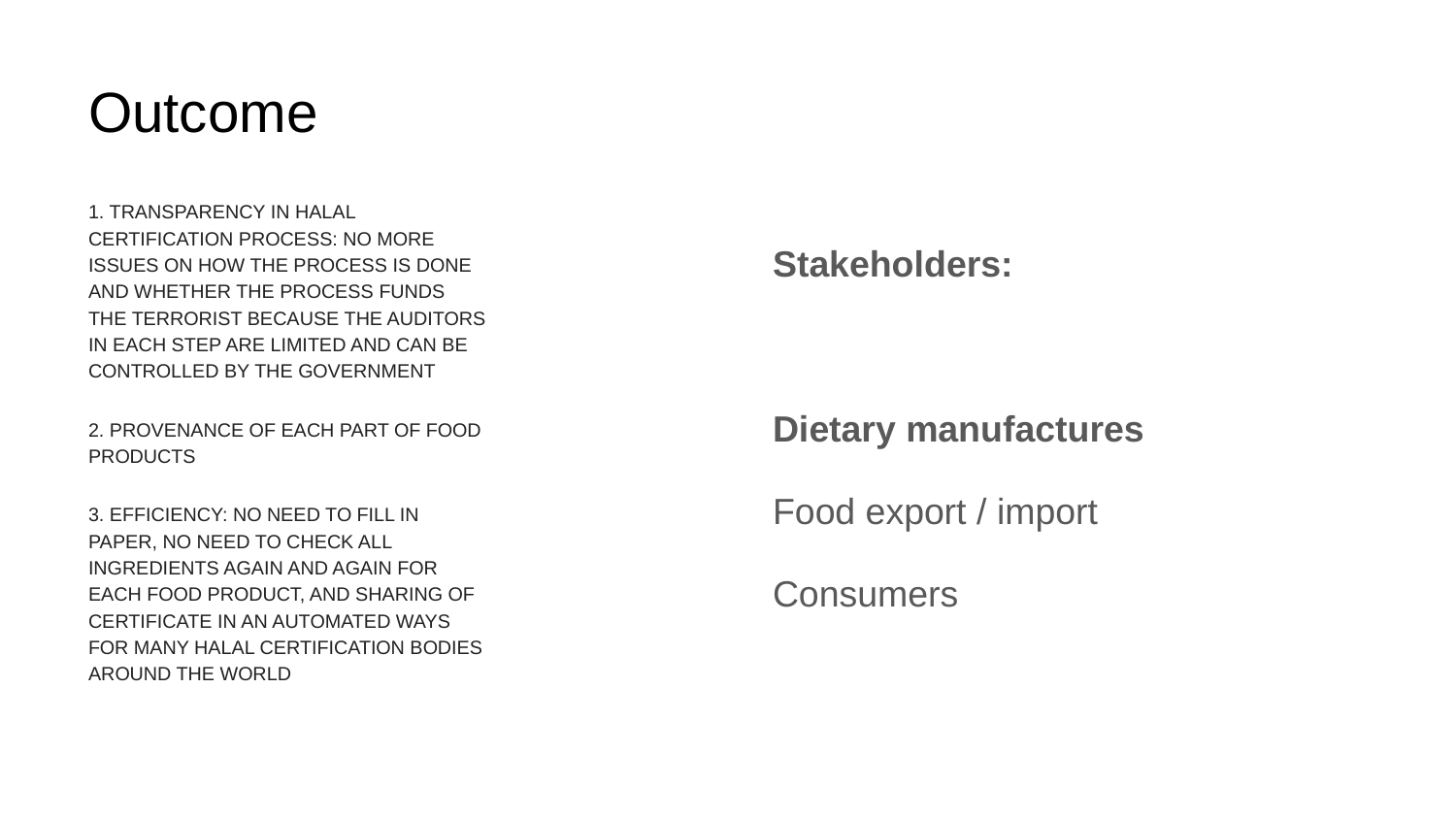

# Outcome
1. TRANSPARENCY IN HALAL CERTIFICATION PROCESS: NO MORE ISSUES ON HOW THE PROCESS IS DONE AND WHETHER THE PROCESS FUNDS THE TERRORIST BECAUSE THE AUDITORS IN EACH STEP ARE LIMITED AND CAN BE CONTROLLED BY THE GOVERNMENT
2. PROVENANCE OF EACH PART OF FOOD PRODUCTS
3. EFFICIENCY: NO NEED TO FILL IN PAPER, NO NEED TO CHECK ALL INGREDIENTS AGAIN AND AGAIN FOR EACH FOOD PRODUCT, AND SHARING OF CERTIFICATE IN AN AUTOMATED WAYS FOR MANY HALAL CERTIFICATION BODIES AROUND THE WORLD

Stakeholders:

Dietary manufactures
Food export / import
Consumers